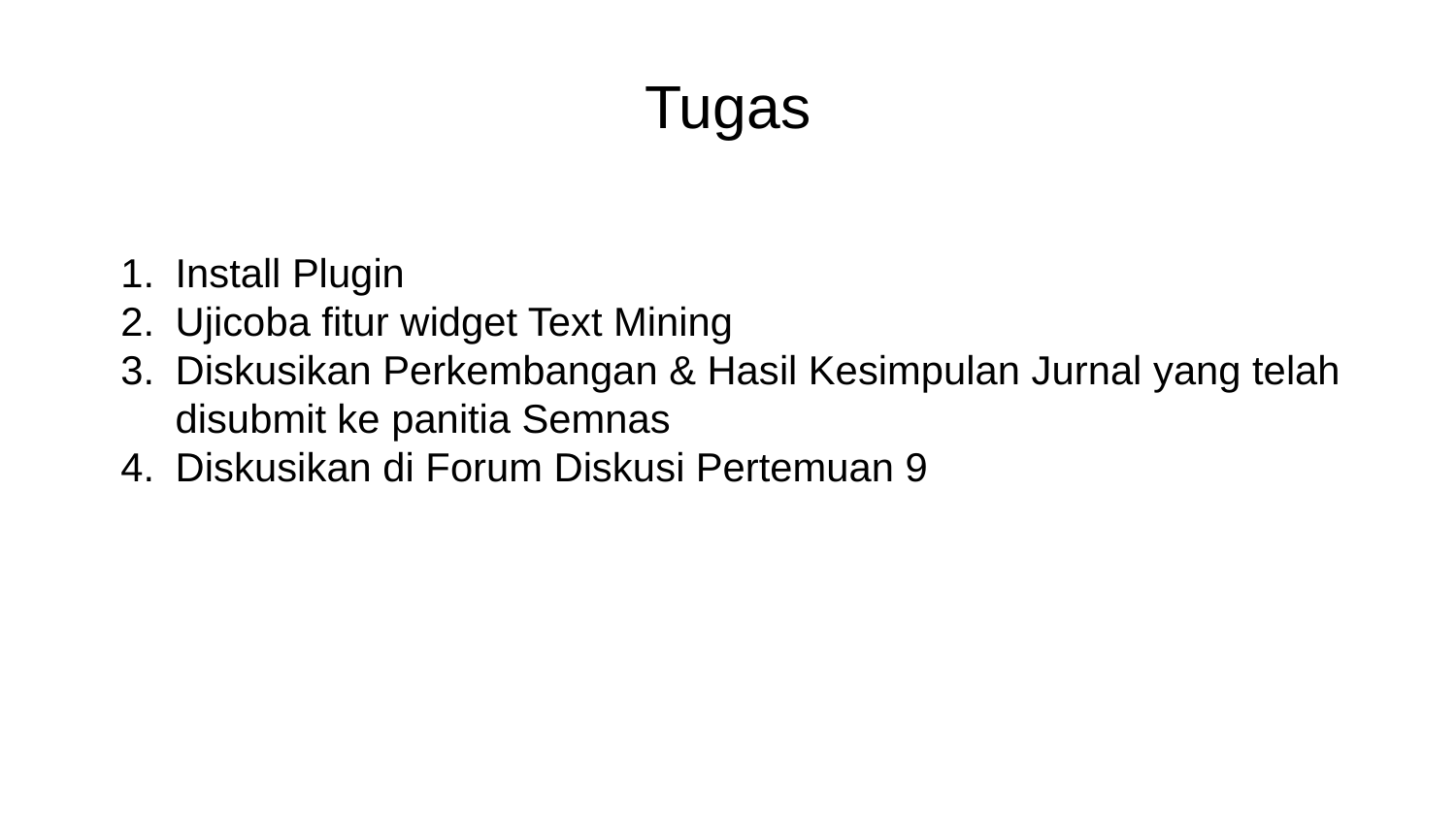

# Tugas
Install Plugin
Ujicoba fitur widget Text Mining
Diskusikan Perkembangan & Hasil Kesimpulan Jurnal yang telah disubmit ke panitia Semnas
Diskusikan di Forum Diskusi Pertemuan 9